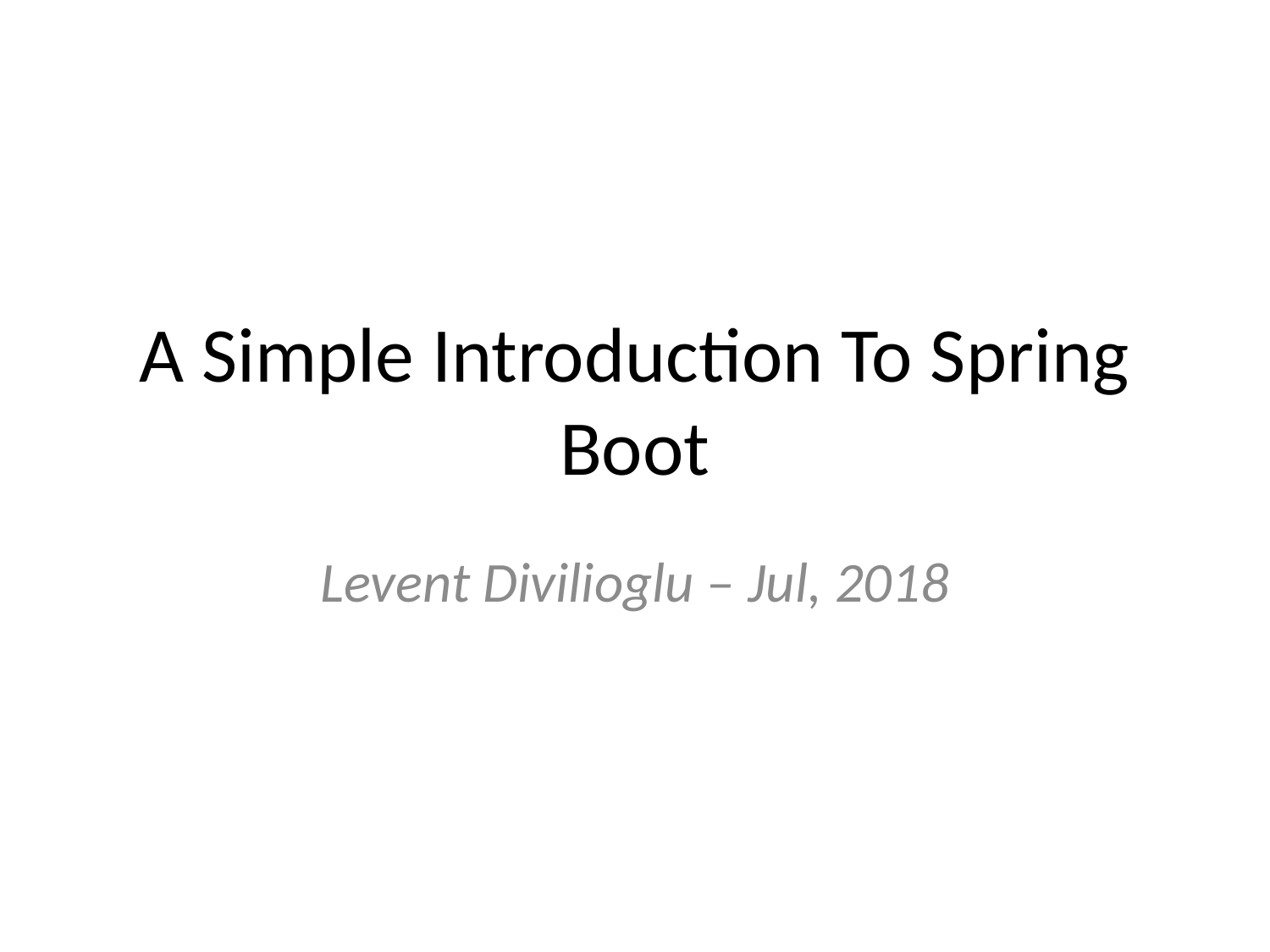

# A Simple Introduction To Spring Boot
Levent Divilioglu – Jul, 2018